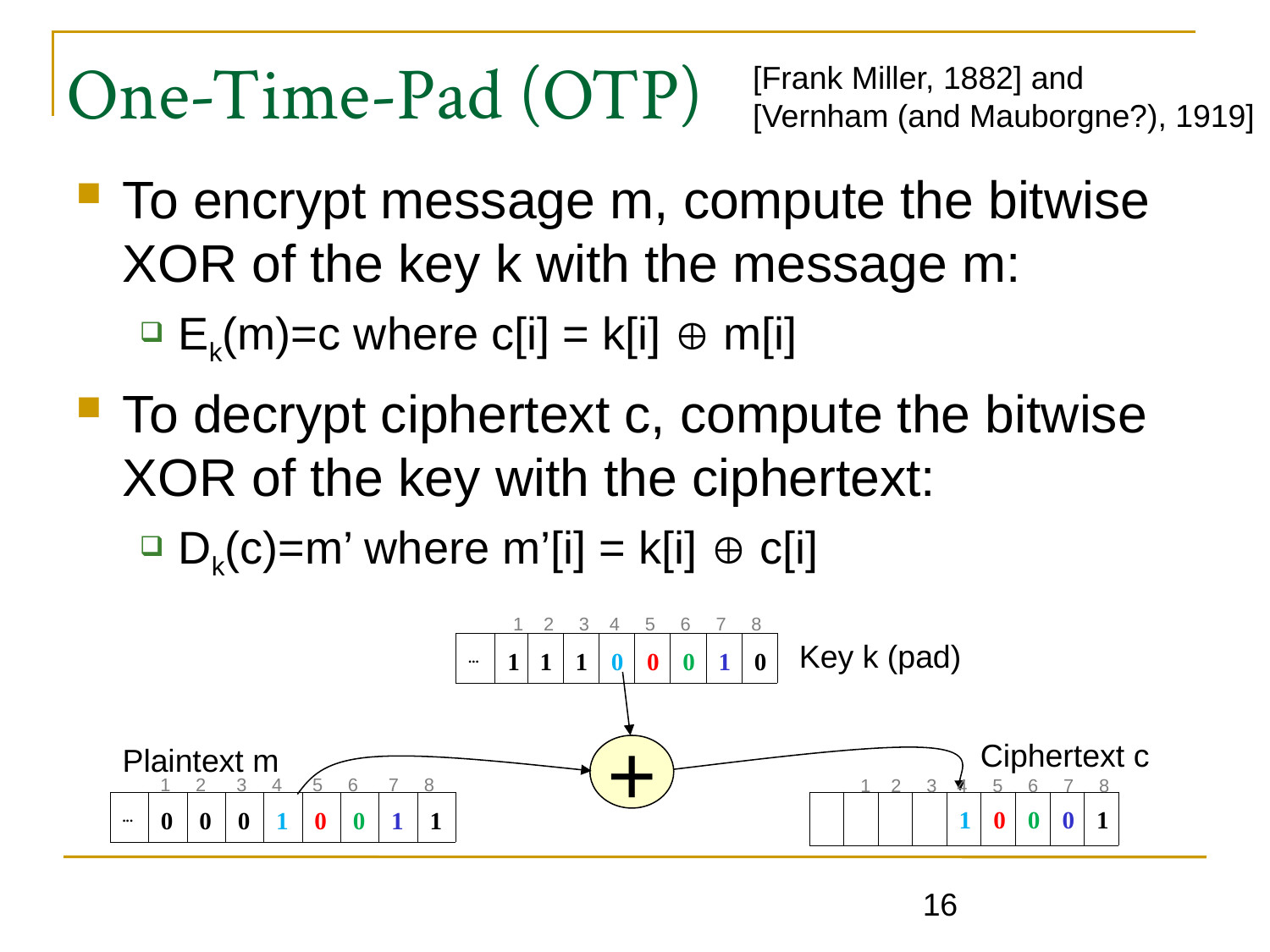

One-Time-Pad (OTP)
[Frank Miller, 1882] and
[Vernham (and Mauborgne?), 1919]
To encrypt message m, compute the bitwise XOR of the key k with the message m:
Ek(m)=c where c[i] = k[i] ⊕ m[i]
To decrypt ciphertext c, compute the bitwise XOR of the key with the ciphertext:
Dk(c)=m’ where m’[i] = k[i] ⊕ c[i]

1    2     3    4     5     6     7     8
Key k (pad)
| ... | 1 | 1 | 1 | 0 | 0 | 0 | 1 | 0 |
| --- | --- | --- | --- | --- | --- | --- | --- | --- |

Ciphertext c
Plaintext m
+

1     2      3     4      5     6      7     8
1    2     3    4     5     6     7     8
|  |  |  |  | 1 | 0 | 0 | 0 | 1 |
| --- | --- | --- | --- | --- | --- | --- | --- | --- |
| ... | 0 | 0 | 0 | 1 | 0 | 0 | 1 | 1 |
| --- | --- | --- | --- | --- | --- | --- | --- | --- |
16